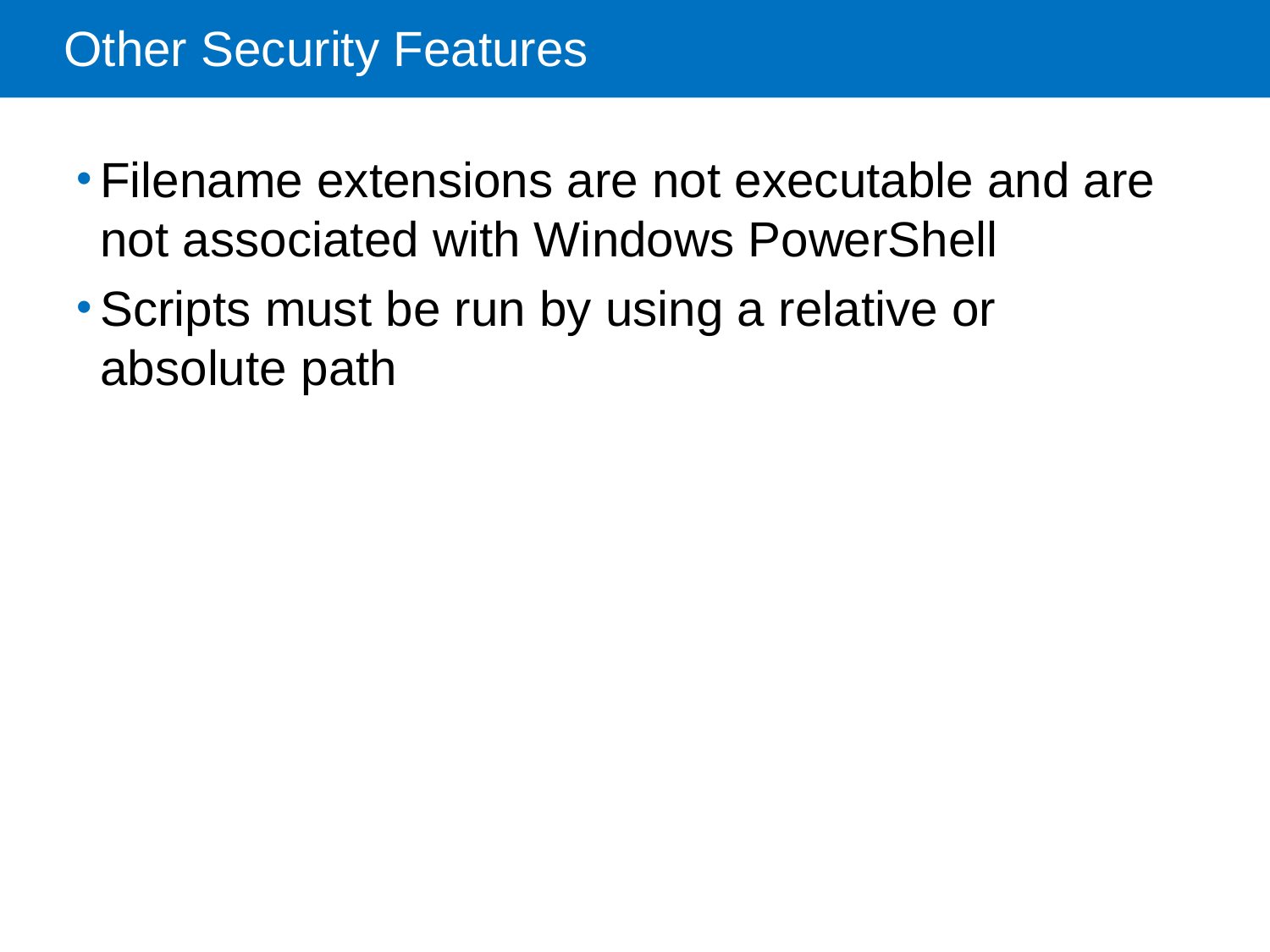

# Other Security Features
Filename extensions are not executable and are not associated with Windows PowerShell
Scripts must be run by using a relative or absolute path